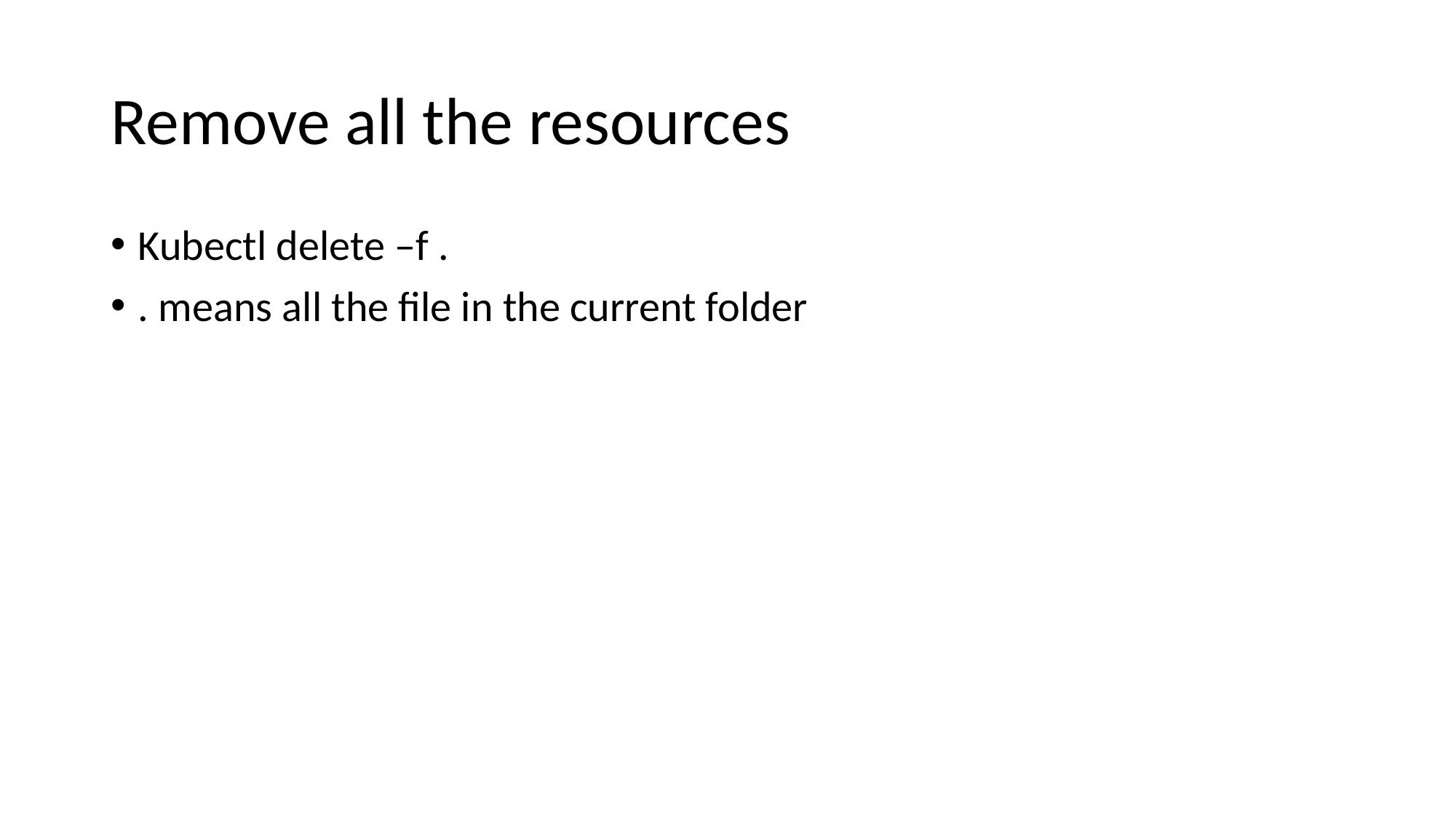

# Remove all the resources
Kubectl delete –f .
. means all the file in the current folder